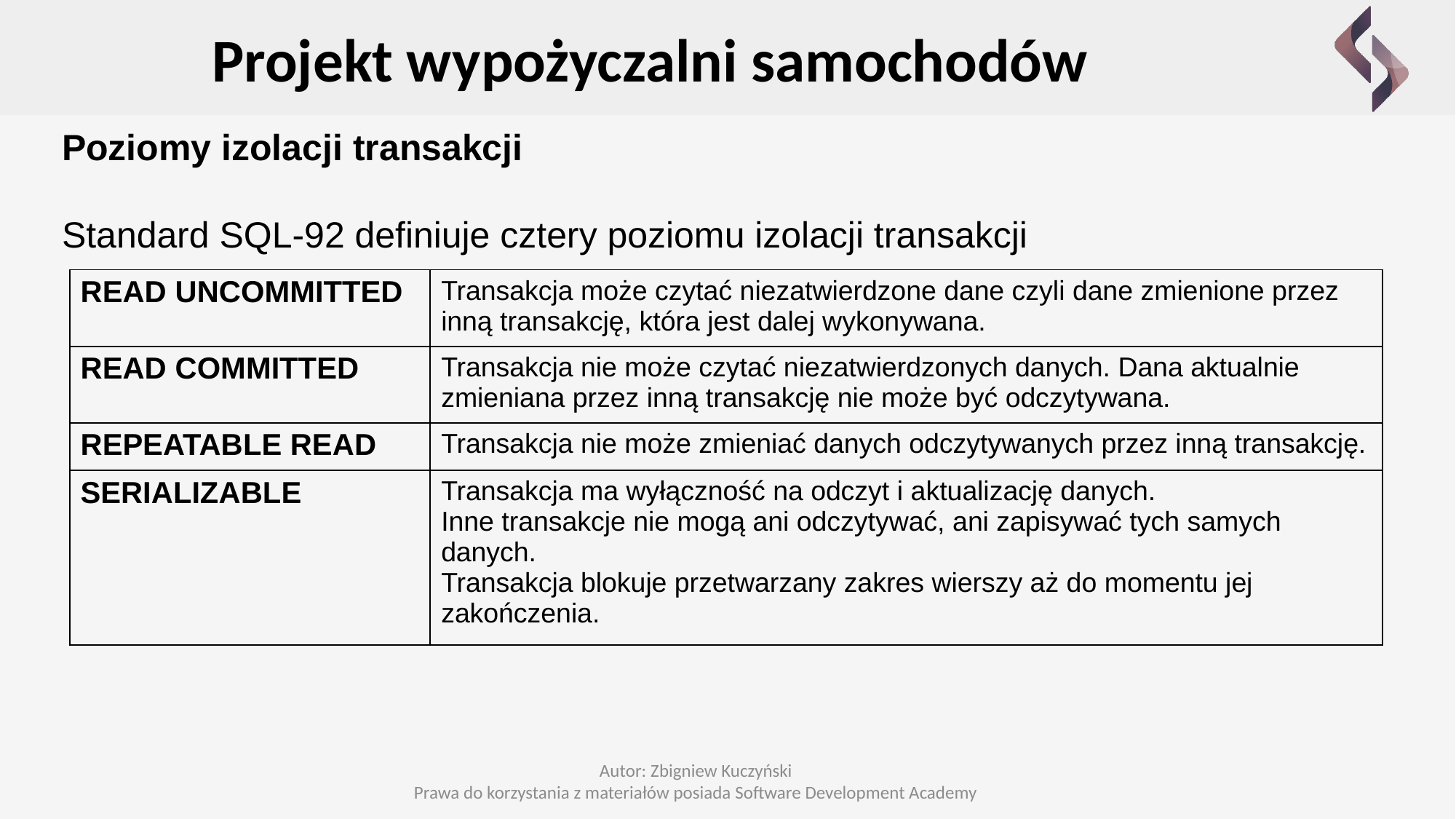

Projekt wypożyczalni samochodów
Poziomy izolacji transakcji

Standard SQL-92 definiuje cztery poziomu izolacji transakcji

| READ UNCOMMITTED | Transakcja może czytać niezatwierdzone dane czyli dane zmienione przez inną transakcję, która jest dalej wykonywana. |
| --- | --- |
| READ COMMITTED | Transakcja nie może czytać niezatwierdzonych danych. Dana aktualnie zmieniana przez inną transakcję nie może być odczytywana. |
| REPEATABLE READ | Transakcja nie może zmieniać danych odczytywanych przez inną transakcję. |
| SERIALIZABLE | Transakcja ma wyłączność na odczyt i aktualizację danych. Inne transakcje nie mogą ani odczytywać, ani zapisywać tych samych danych. Transakcja blokuje przetwarzany zakres wierszy aż do momentu jej zakończenia. |

Autor: Zbigniew Kuczyński
Prawa do korzystania z materiałów posiada Software Development Academy